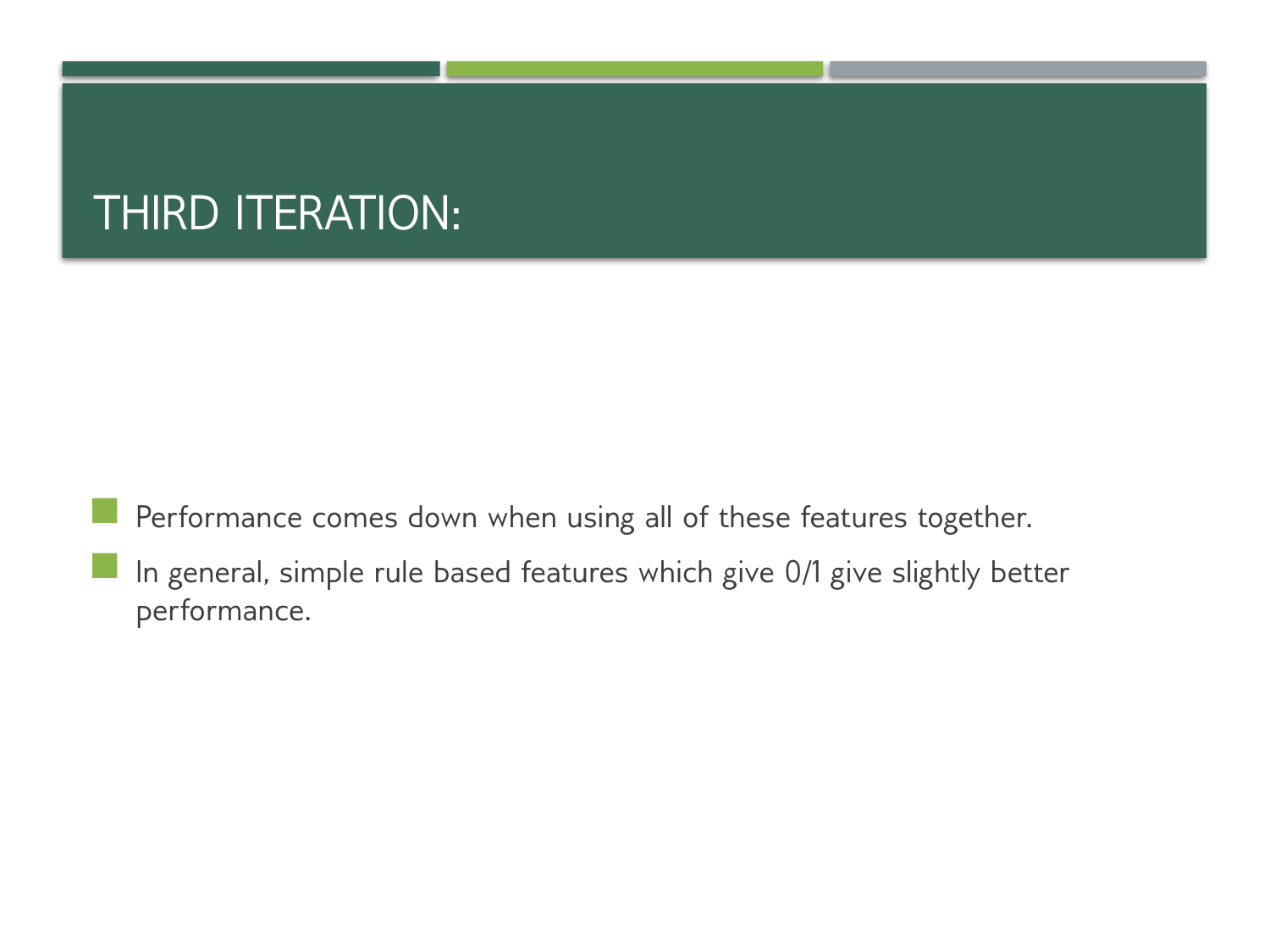

# Third iteration:
Performance comes down when using all of these features together.
In general, simple rule based features which give 0/1 give slightly better performance.